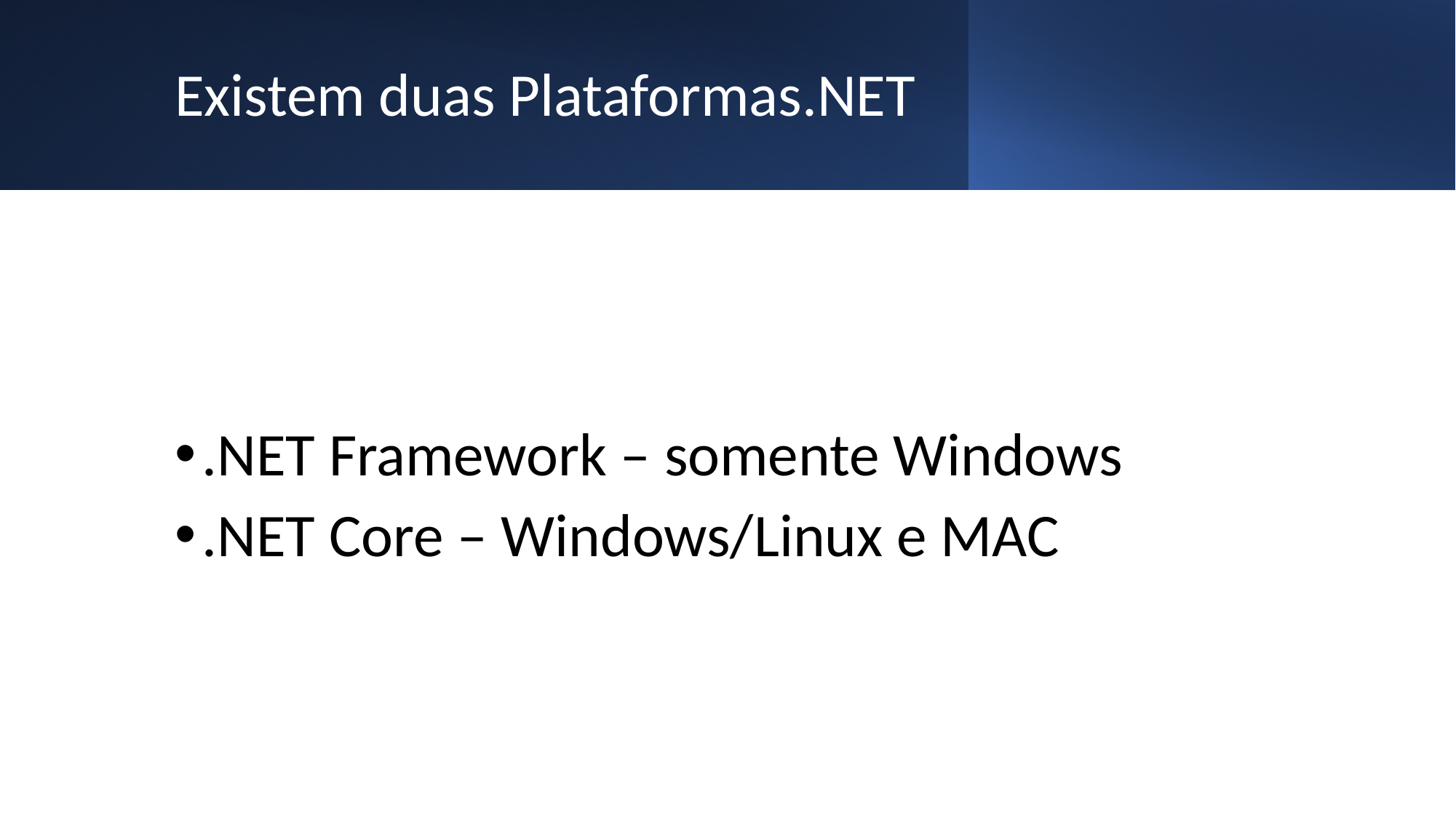

# Existem duas Plataformas.NET
.NET Framework – somente Windows
.NET Core – Windows/Linux e MAC